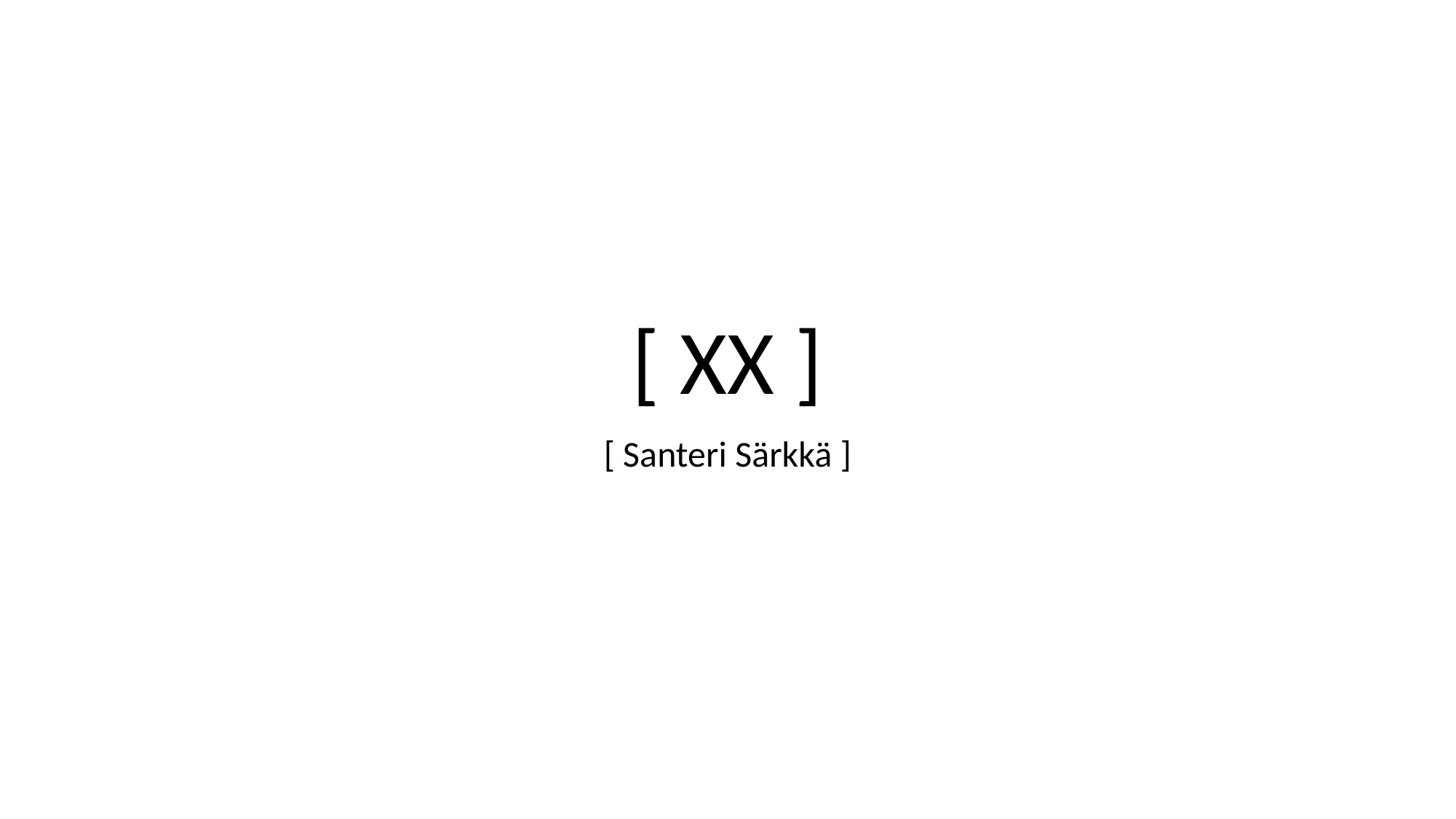

# [ XX ]
[ Santeri Särkkä ]